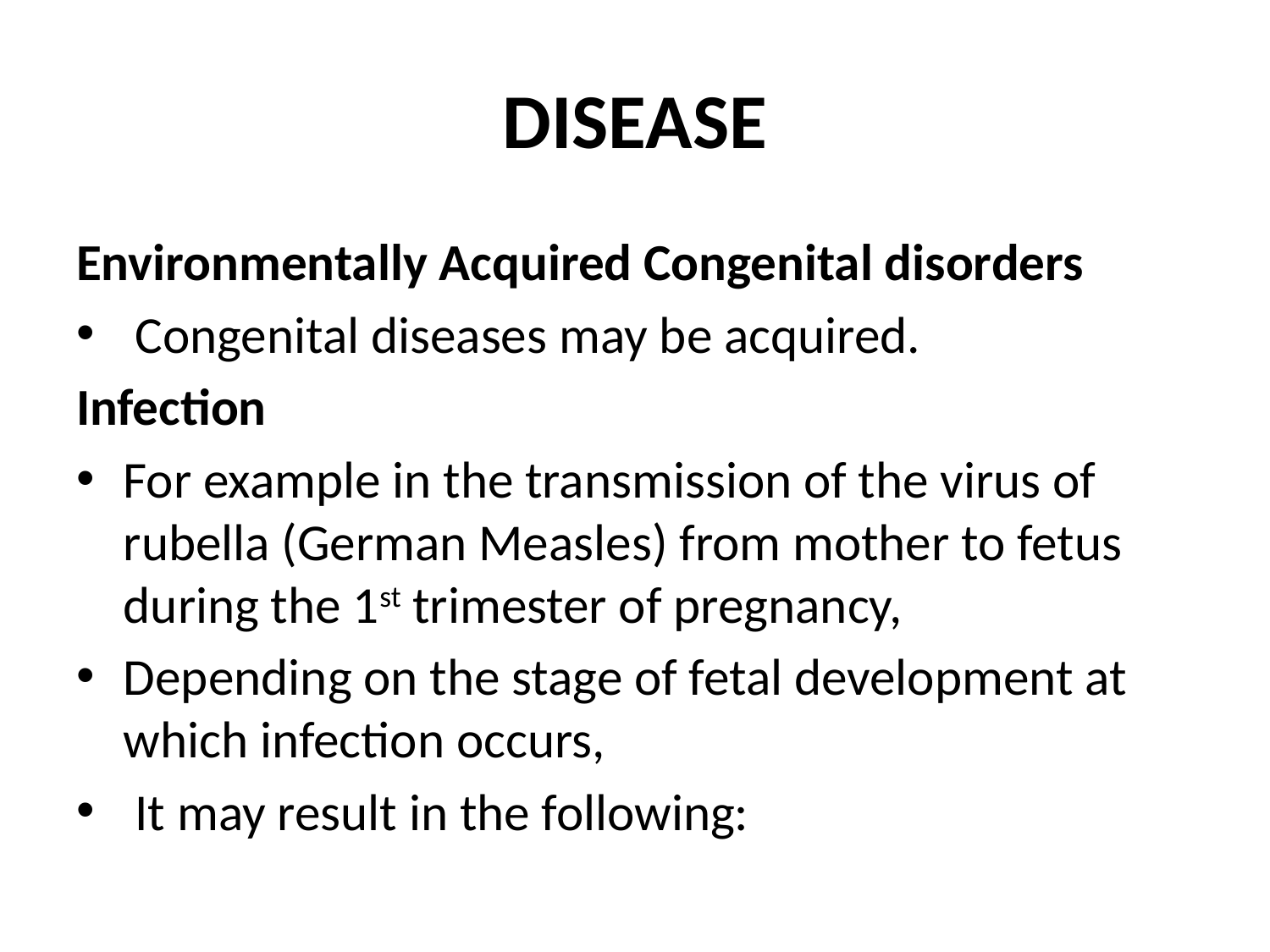

# DISEASE
Environmentally Acquired Congenital disorders
 Congenital diseases may be acquired.
Infection
For example in the transmission of the virus of rubella (German Measles) from mother to fetus during the 1st trimester of pregnancy,
Depending on the stage of fetal development at which infection occurs,
 It may result in the following: